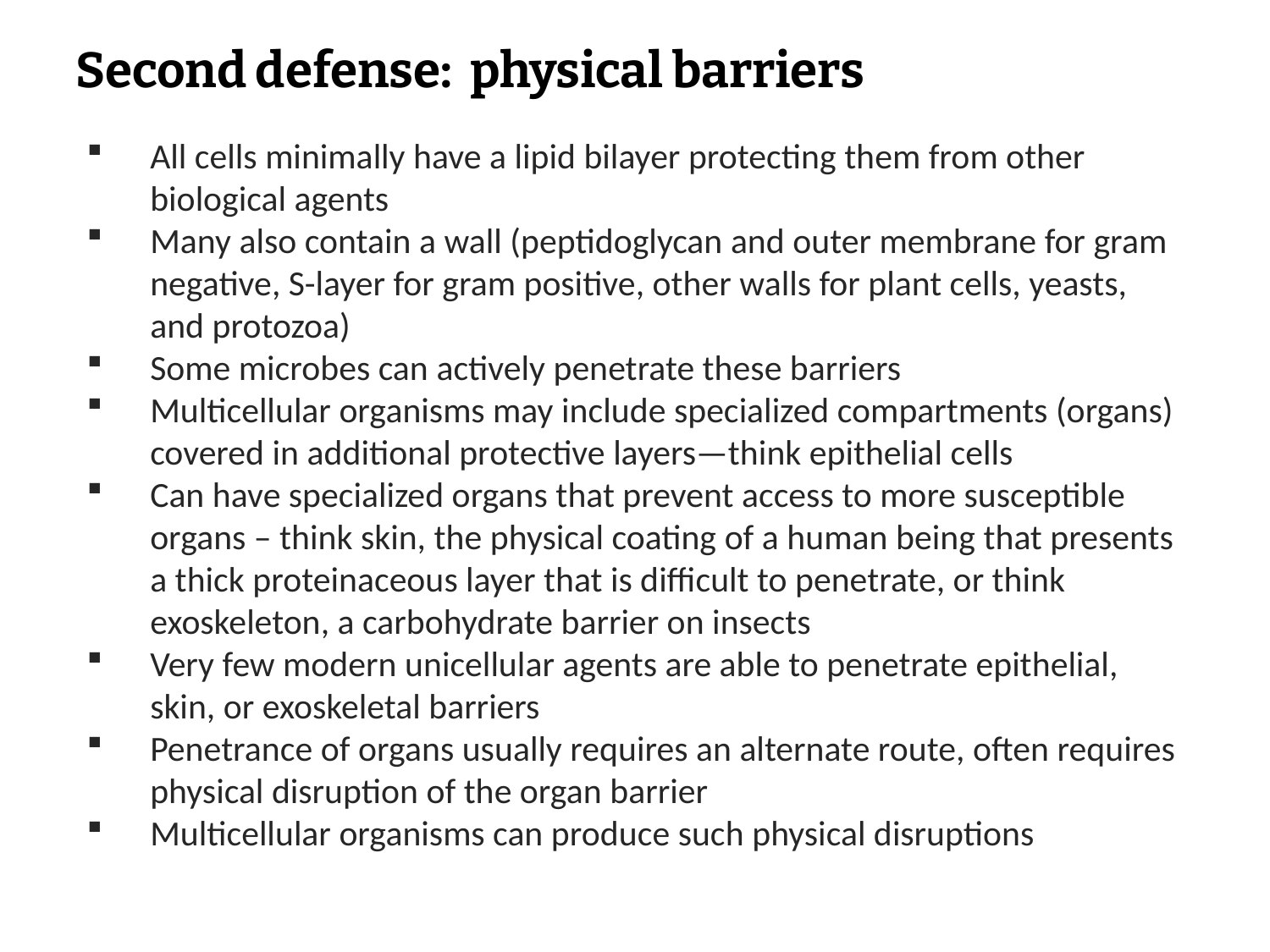

Second defense:  physical barriers
All cells minimally have a lipid bilayer protecting them from other biological agents
Many also contain a wall (peptidoglycan and outer membrane for gram negative, S-layer for gram positive, other walls for plant cells, yeasts, and protozoa)
Some microbes can actively penetrate these barriers
Multicellular organisms may include specialized compartments (organs) covered in additional protective layers—think epithelial cells
Can have specialized organs that prevent access to more susceptible organs – think skin, the physical coating of a human being that presents a thick proteinaceous layer that is difficult to penetrate, or think exoskeleton, a carbohydrate barrier on insects
Very few modern unicellular agents are able to penetrate epithelial, skin, or exoskeletal barriers
Penetrance of organs usually requires an alternate route, often requires physical disruption of the organ barrier
Multicellular organisms can produce such physical disruptions